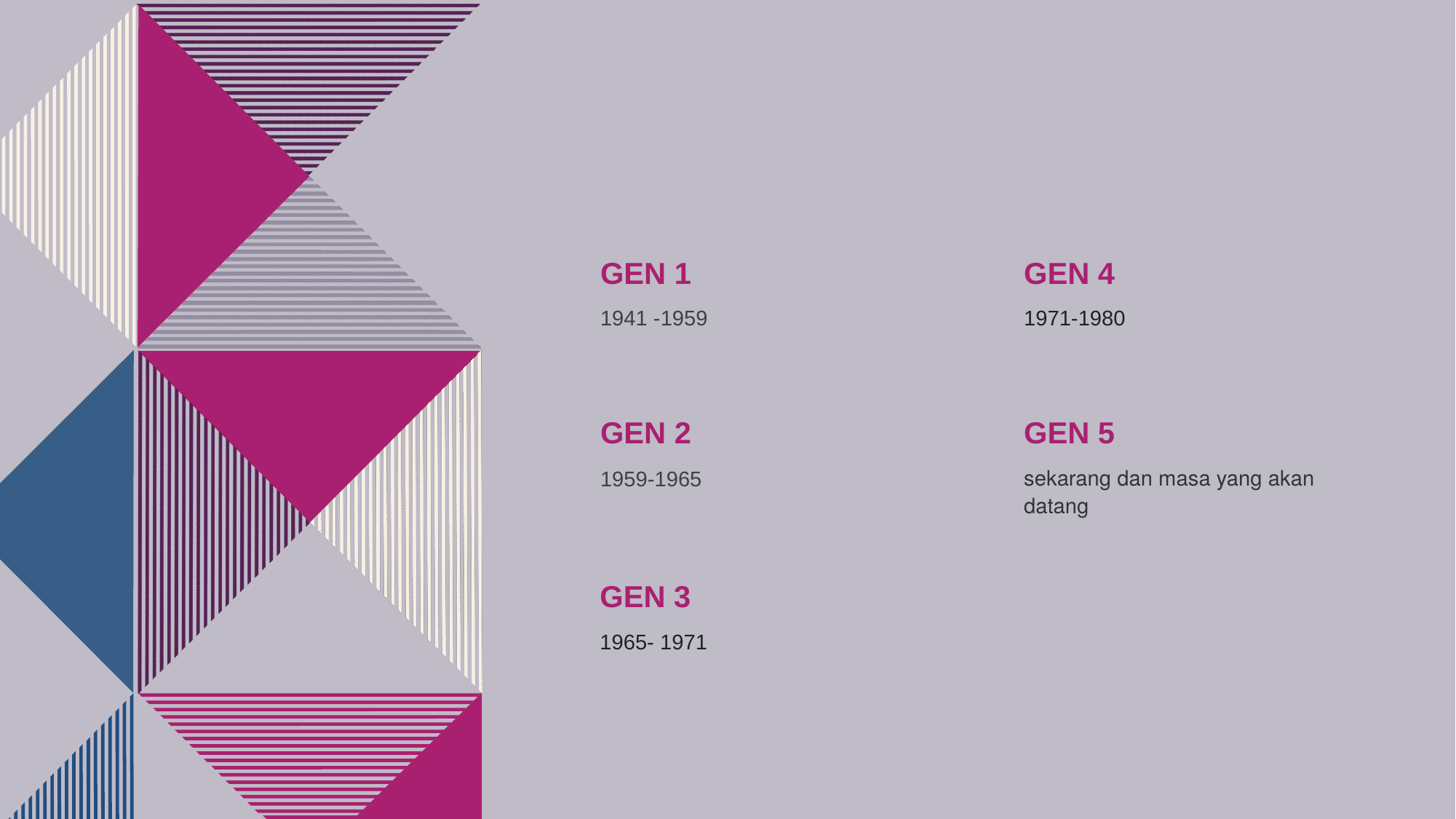

Gen 1
Gen 4
1971-1980
1941 -1959
Gen 2
Gen 5
sekarang dan masa yang akan datang
1959-1965
Gen 3
1965- 1971